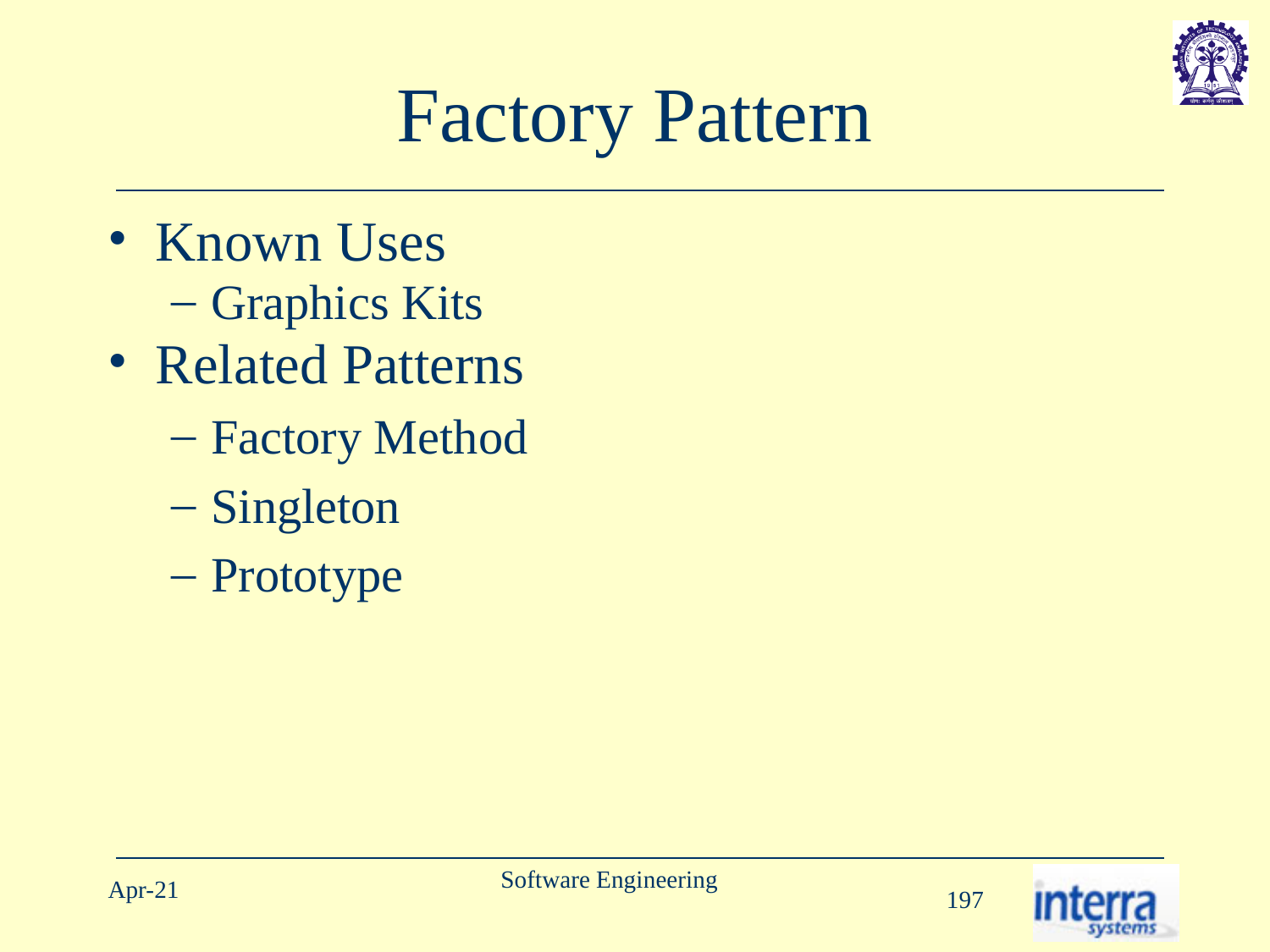

# Factory Pattern
Known Uses
Graphics Kits
Related Patterns
Factory Method
Singleton
Prototype
Software Engineering
Apr-21